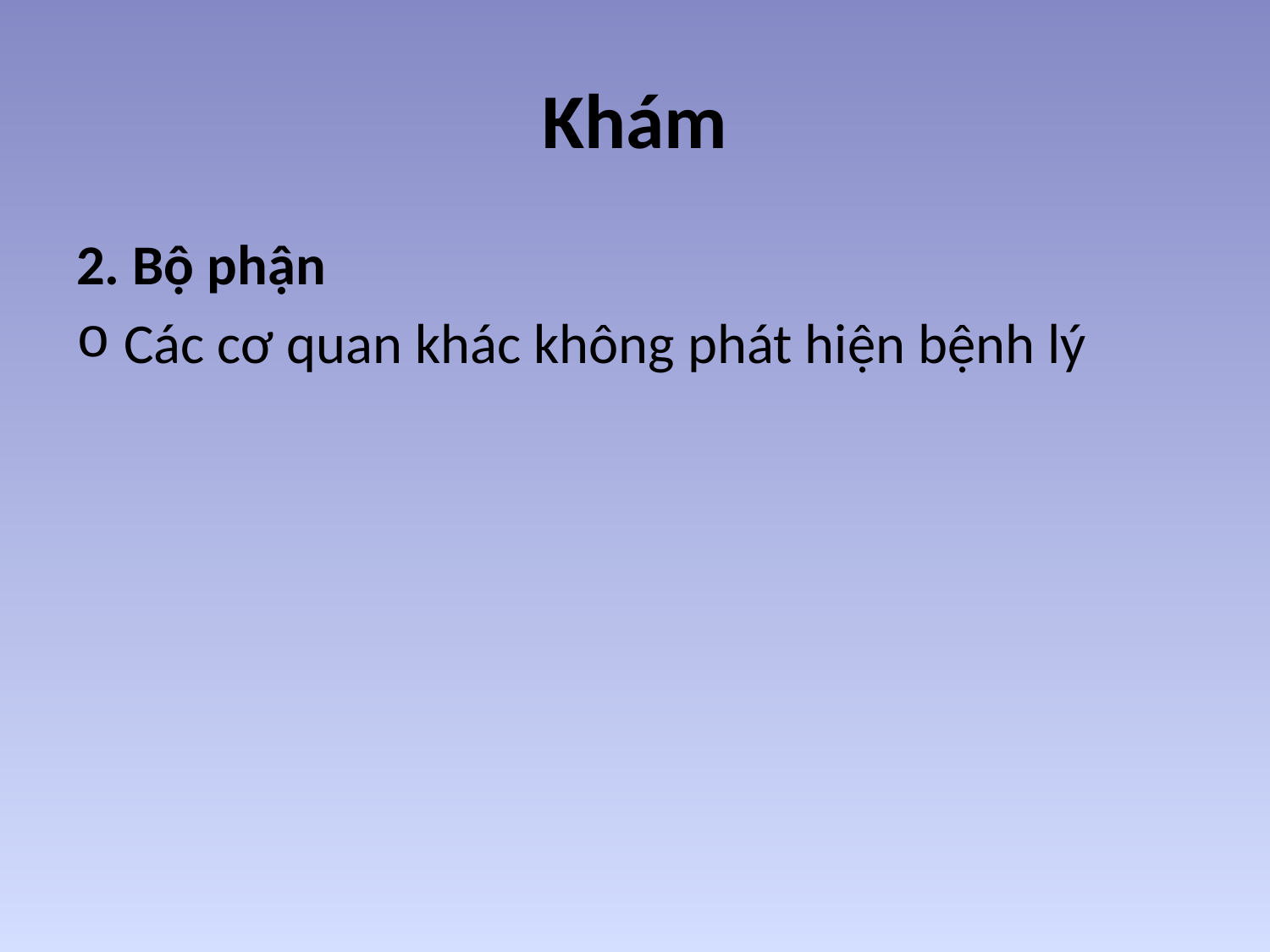

# Khám
2. Bộ phận
Các cơ quan khác không phát hiện bệnh lý